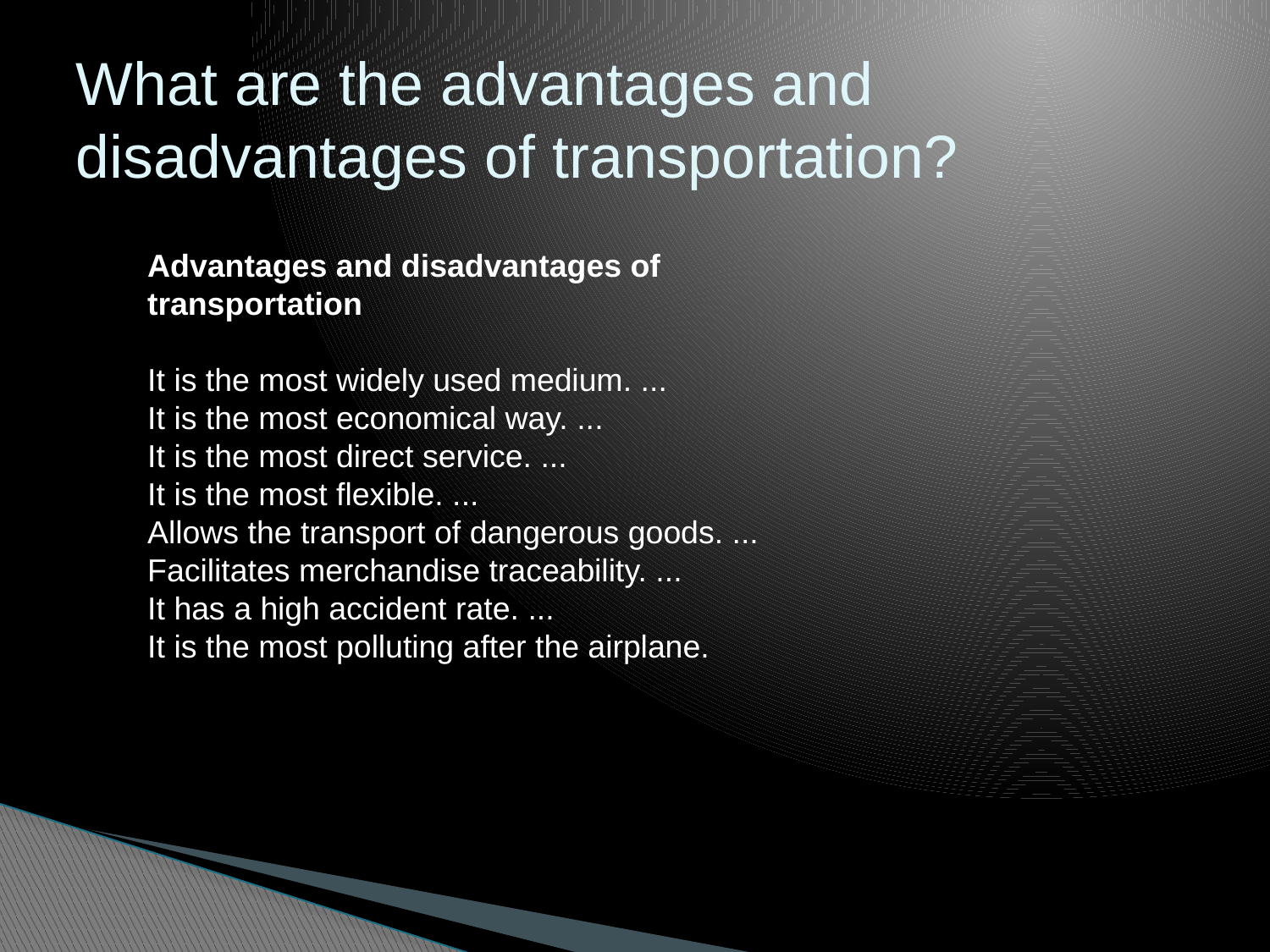

# What are the advantages and disadvantages of transportation?
Advantages and disadvantages of transportation

It is the most widely used medium. ...
It is the most economical way. ...
It is the most direct service. ...
It is the most flexible. ...
Allows the transport of dangerous goods. ...
Facilitates merchandise traceability. ...
It has a high accident rate. ...
It is the most polluting after the airplane.